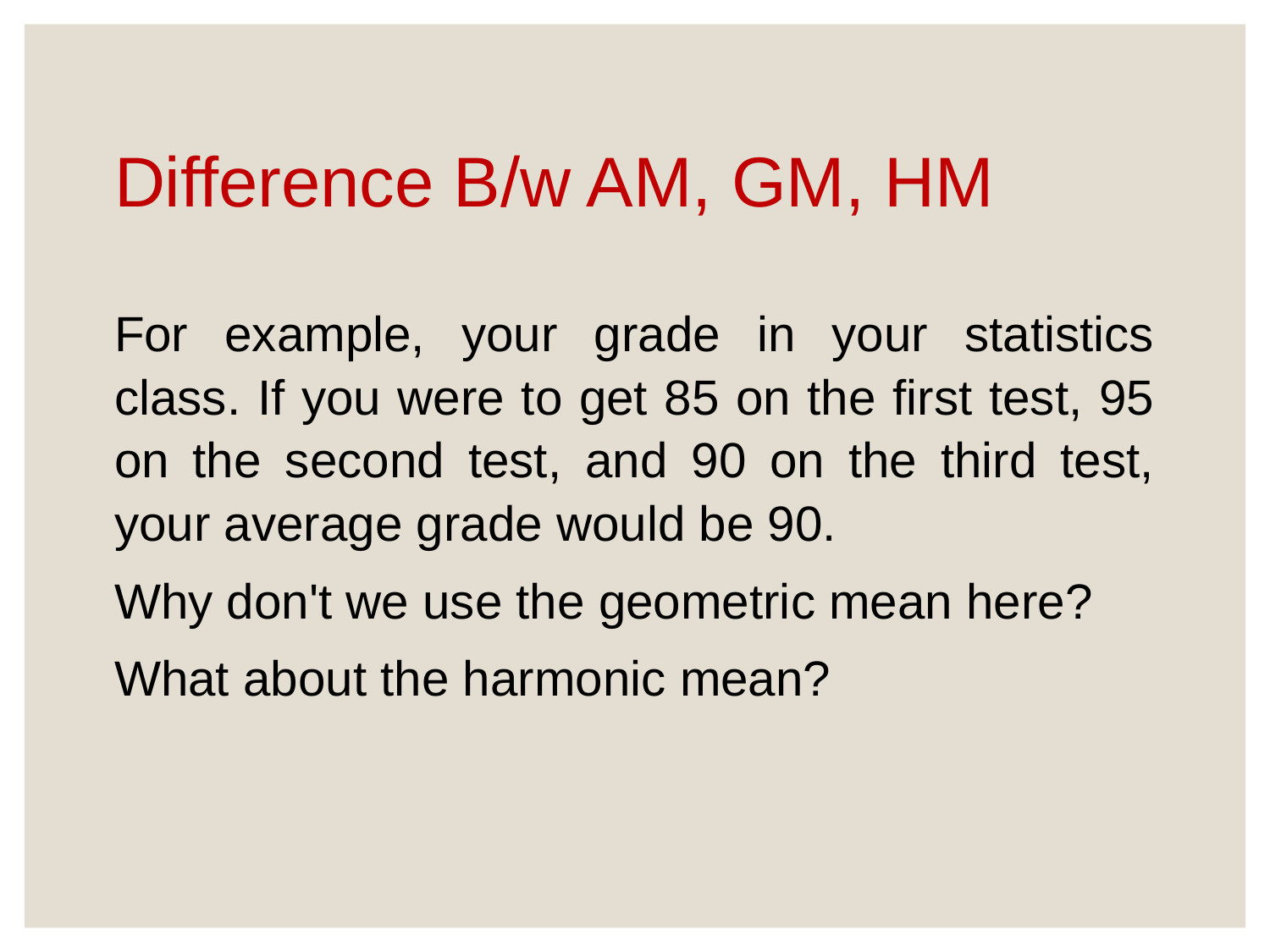

# Difference B/w AM, GM, HM
For example, your grade in your statistics class. If you were to get 85 on the first test, 95 on the second test, and 90 on the third test, your average grade would be 90.
Why don't we use the geometric mean here?
What about the harmonic mean?